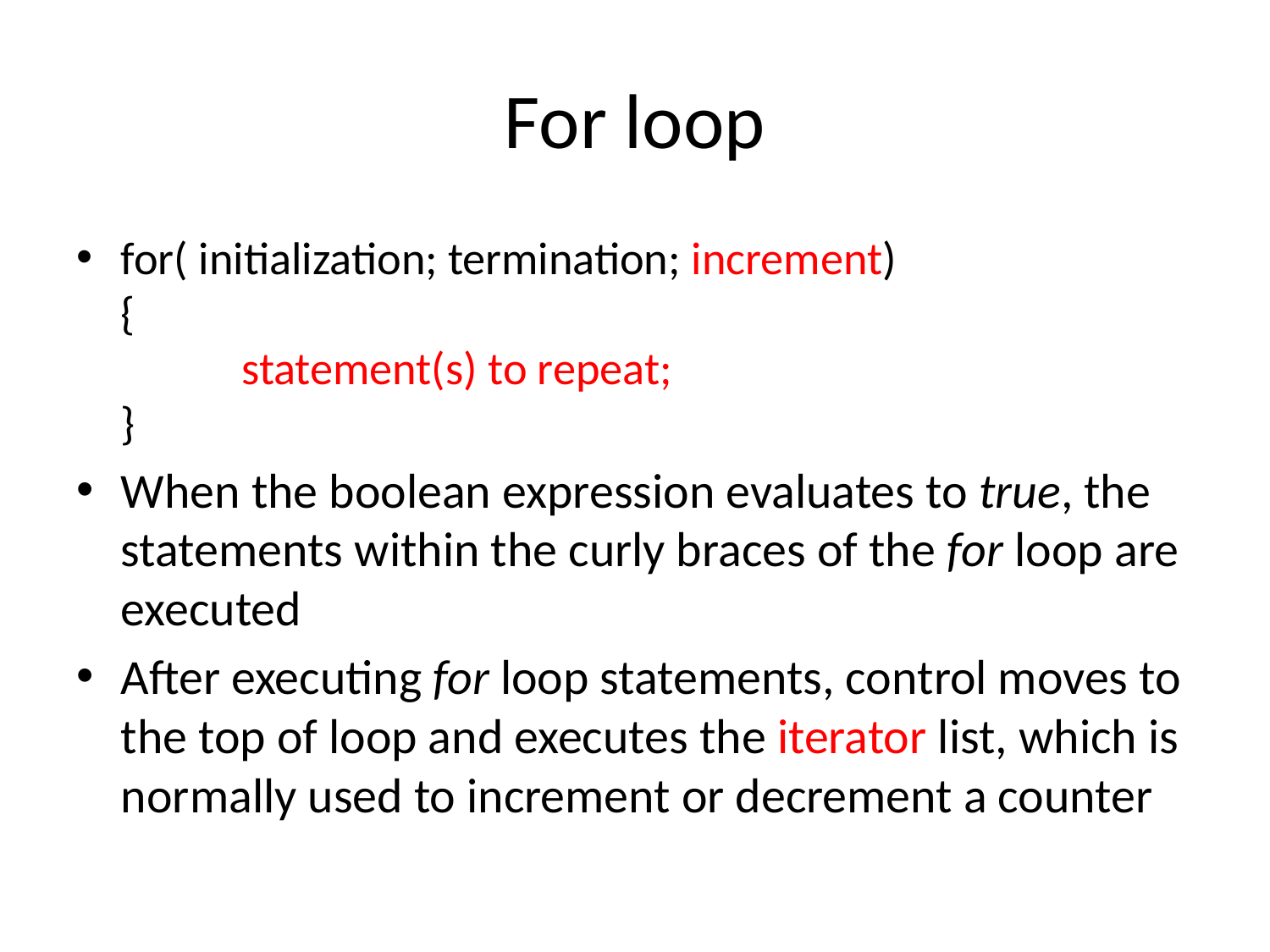

# For loop
for( initialization; termination; increment)
{
	 statement(s) to repeat;
}
When the boolean expression evaluates to true, the statements within the curly braces of the for loop are executed
After executing for loop statements, control moves to the top of loop and executes the iterator list, which is normally used to increment or decrement a counter